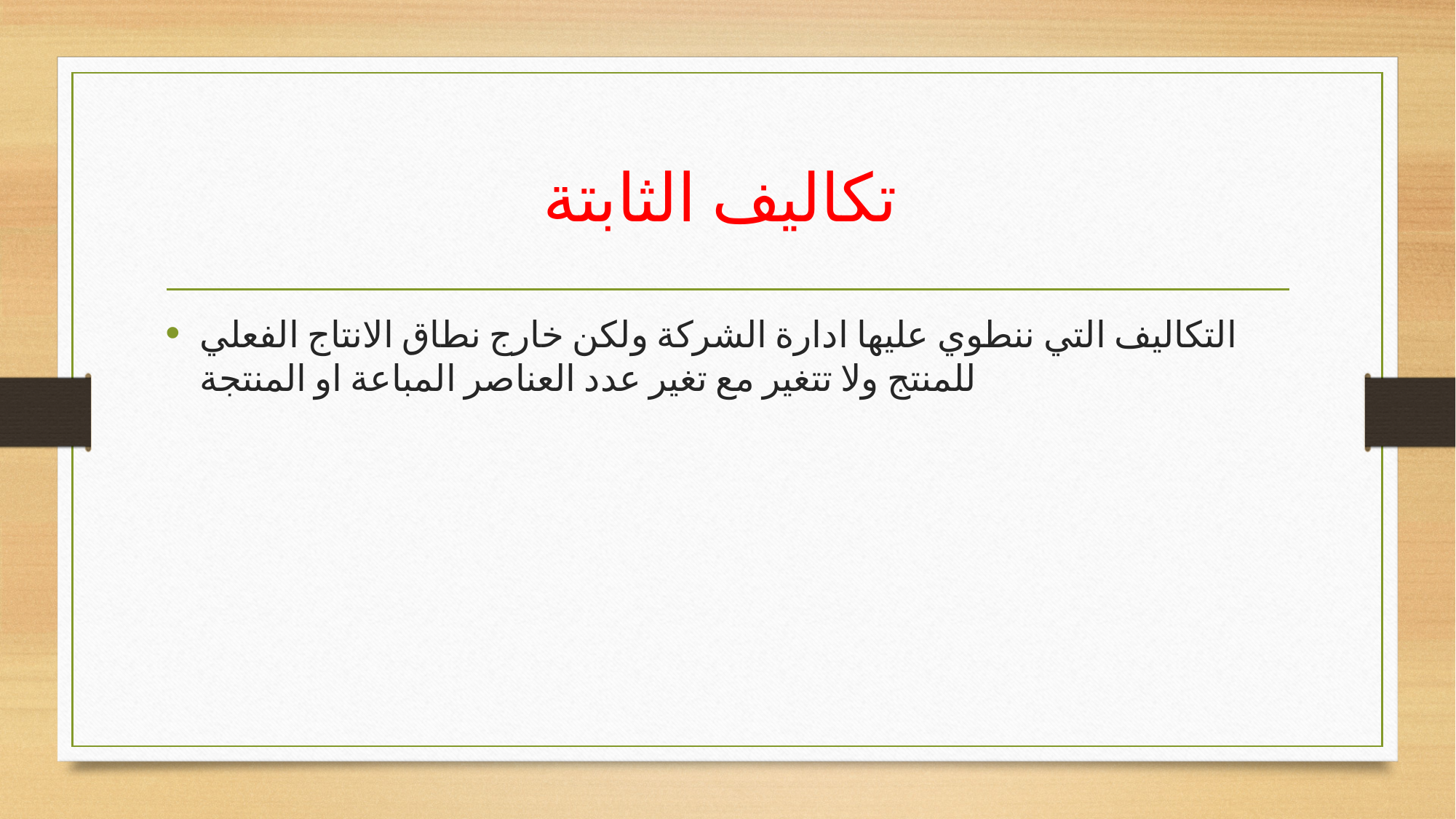

# تكاليف الثابتة
التكاليف التي ننطوي عليها ادارة الشركة ولكن خارج نطاق الانتاج الفعلي للمنتج ولا تتغير مع تغير عدد العناصر المباعة او المنتجة